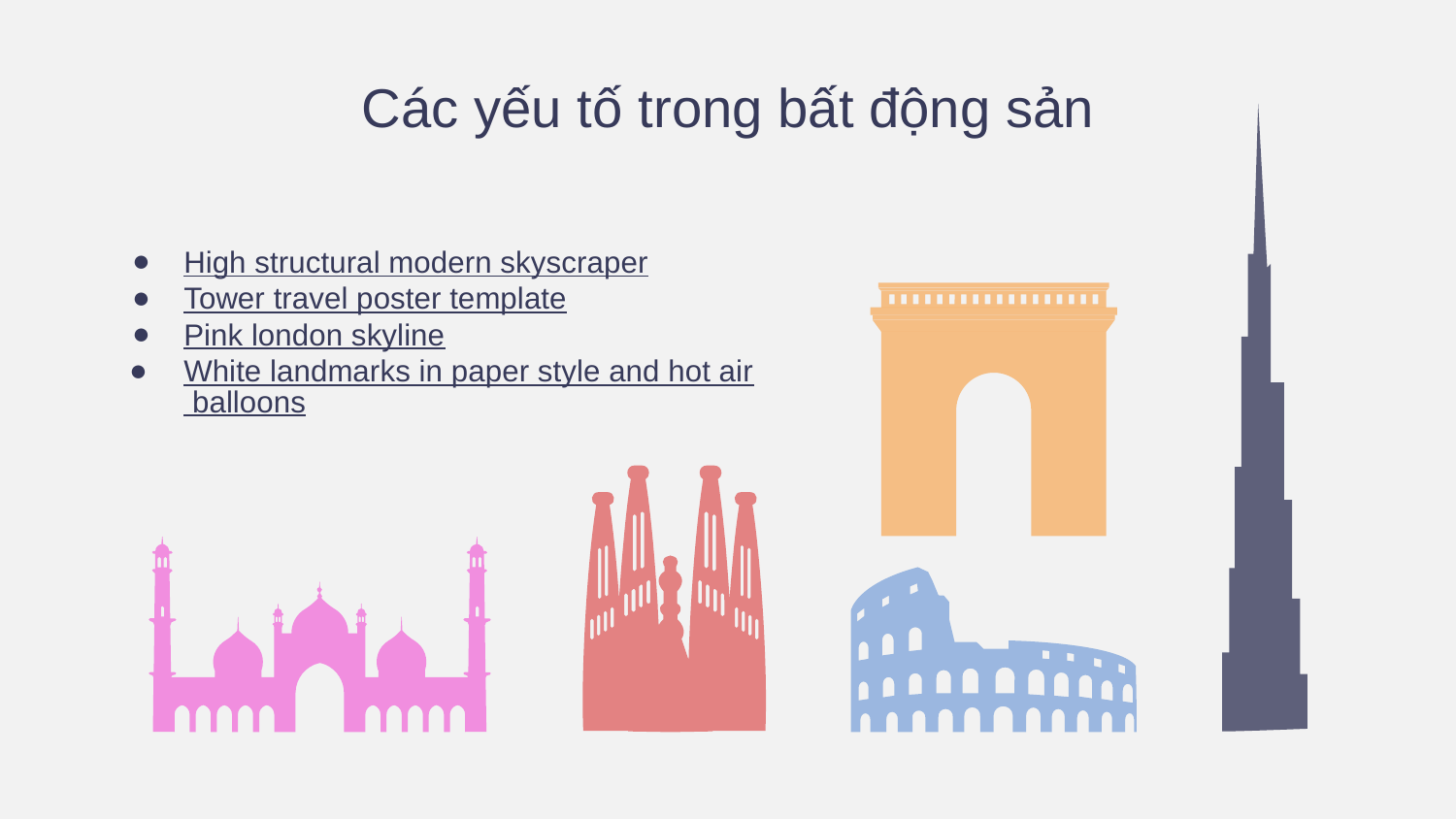

# Các yếu tố trong bất động sản

High structural modern skyscraper
Tower travel poster template
Pink london skyline
White landmarks in paper style and hot air balloons